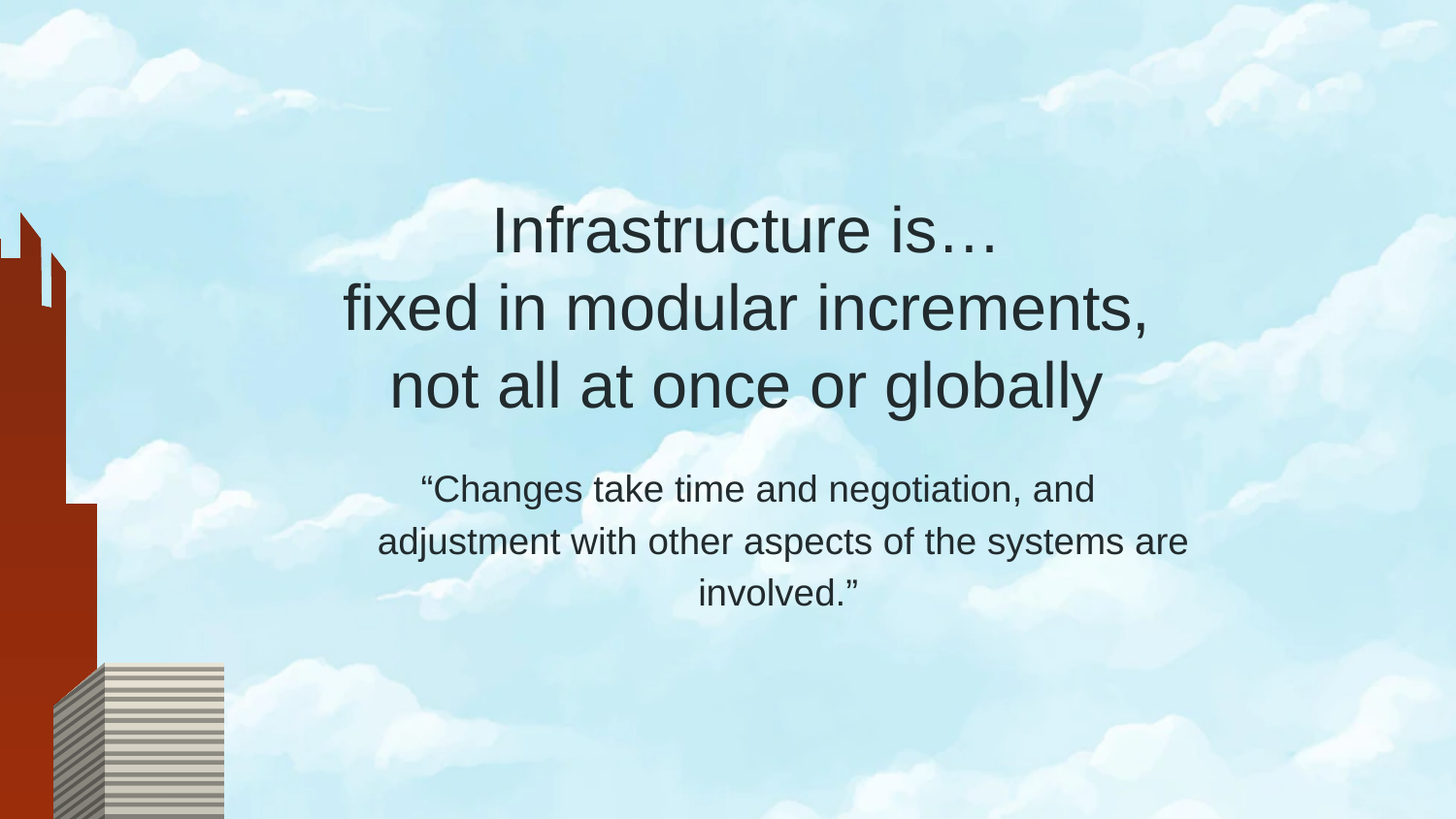

# Infrastructure is… fixed in modular increments, not all at once or globally
“Changes take time and negotiation, and adjustment with other aspects of the systems are involved.”